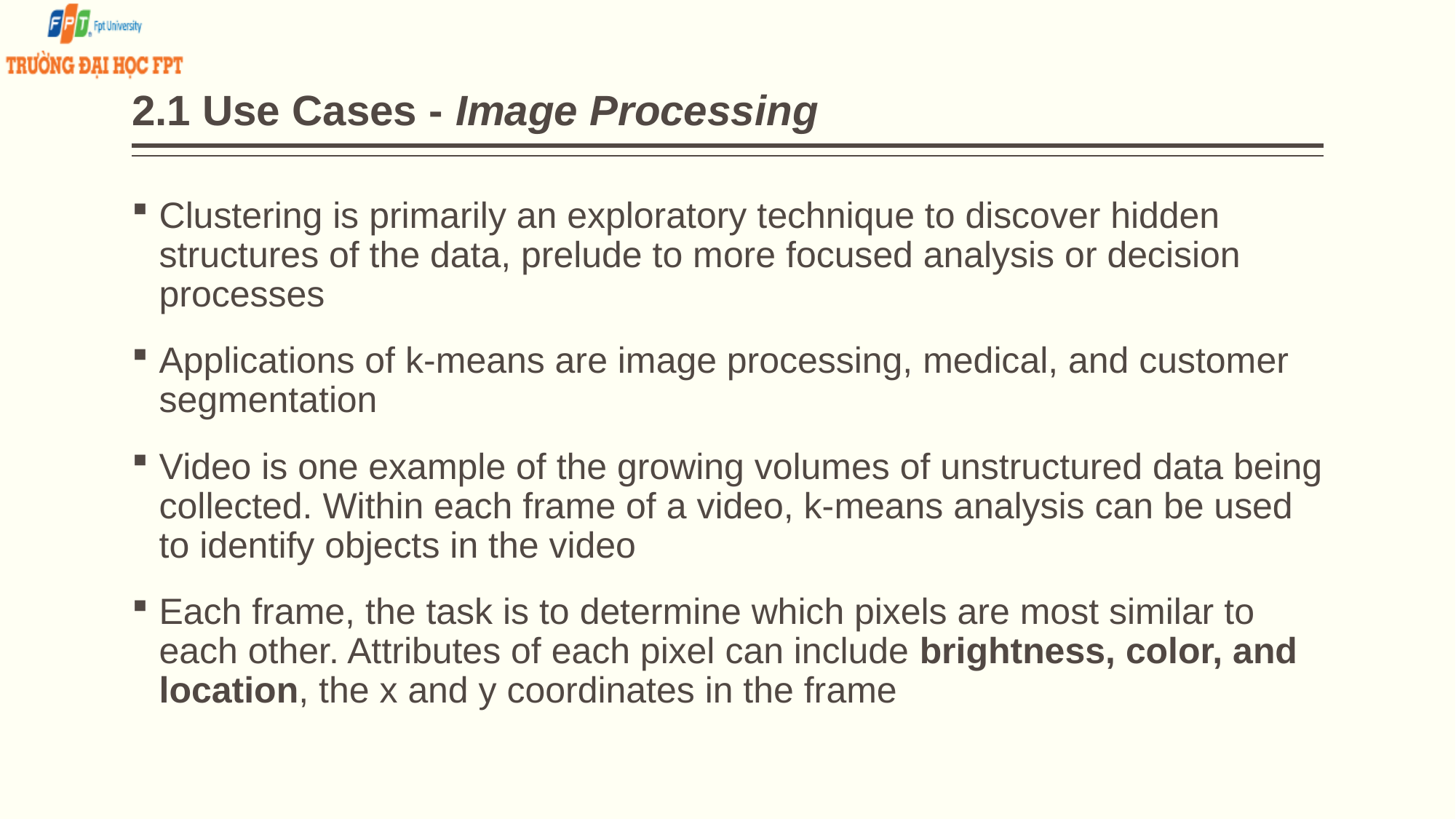

# 2.1 Use Cases - Image Processing
Clustering is primarily an exploratory technique to discover hidden structures of the data, prelude to more focused analysis or decision processes
Applications of k-means are image processing, medical, and customer segmentation
Video is one example of the growing volumes of unstructured data being collected. Within each frame of a video, k-means analysis can be used to identify objects in the video
Each frame, the task is to determine which pixels are most similar to each other. Attributes of each pixel can include brightness, color, and location, the x and y coordinates in the frame